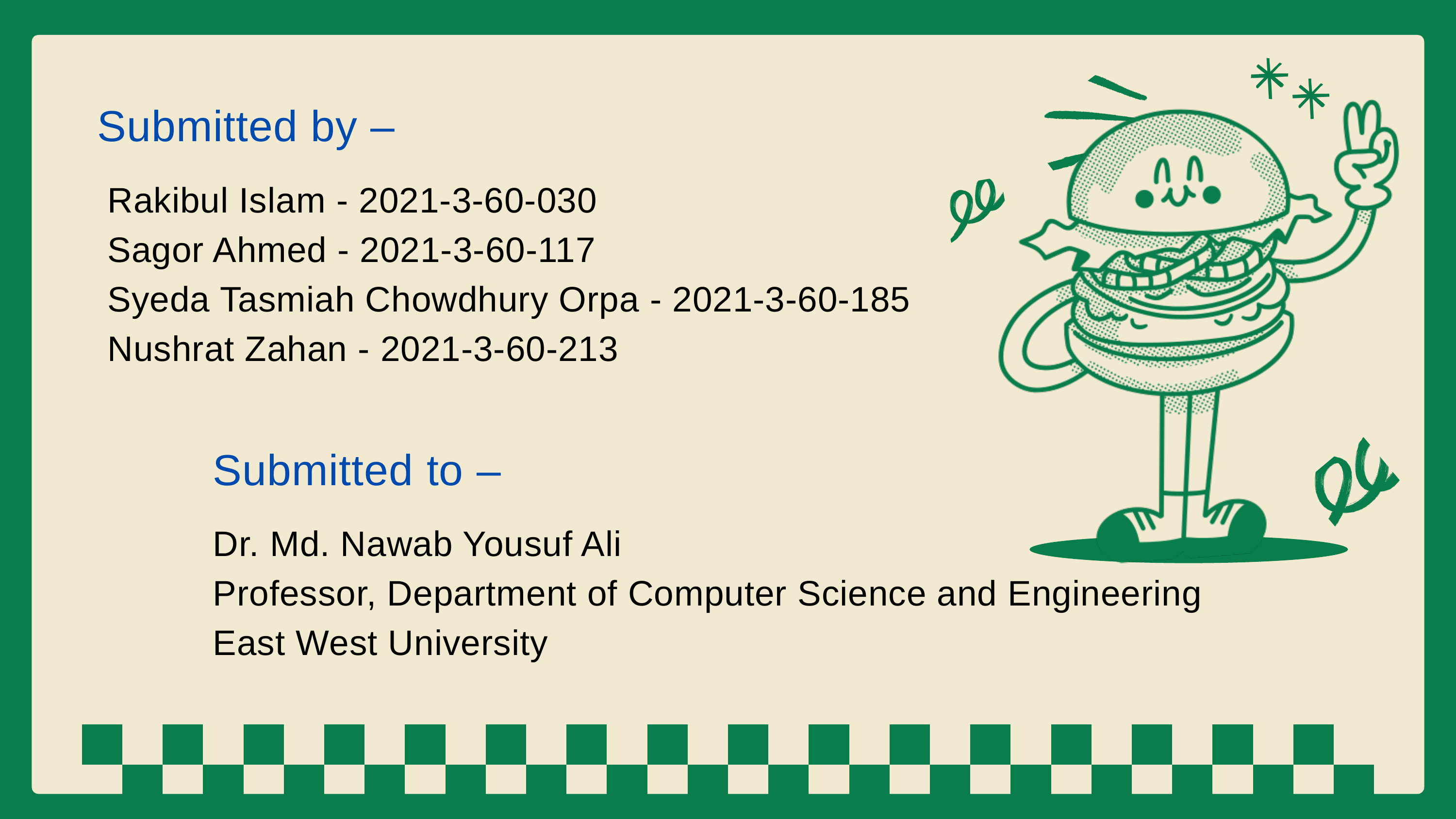

Submitted by –

 Rakibul Islam - 2021-3-60-030
 Sagor Ahmed - 2021-3-60-117
 Syeda Tasmiah Chowdhury Orpa - 2021-3-60-185
 Nushrat Zahan - 2021-3-60-213

Submitted to –

Dr. Md. Nawab Yousuf Ali
Professor, Department of Computer Science and Engineering
East West University